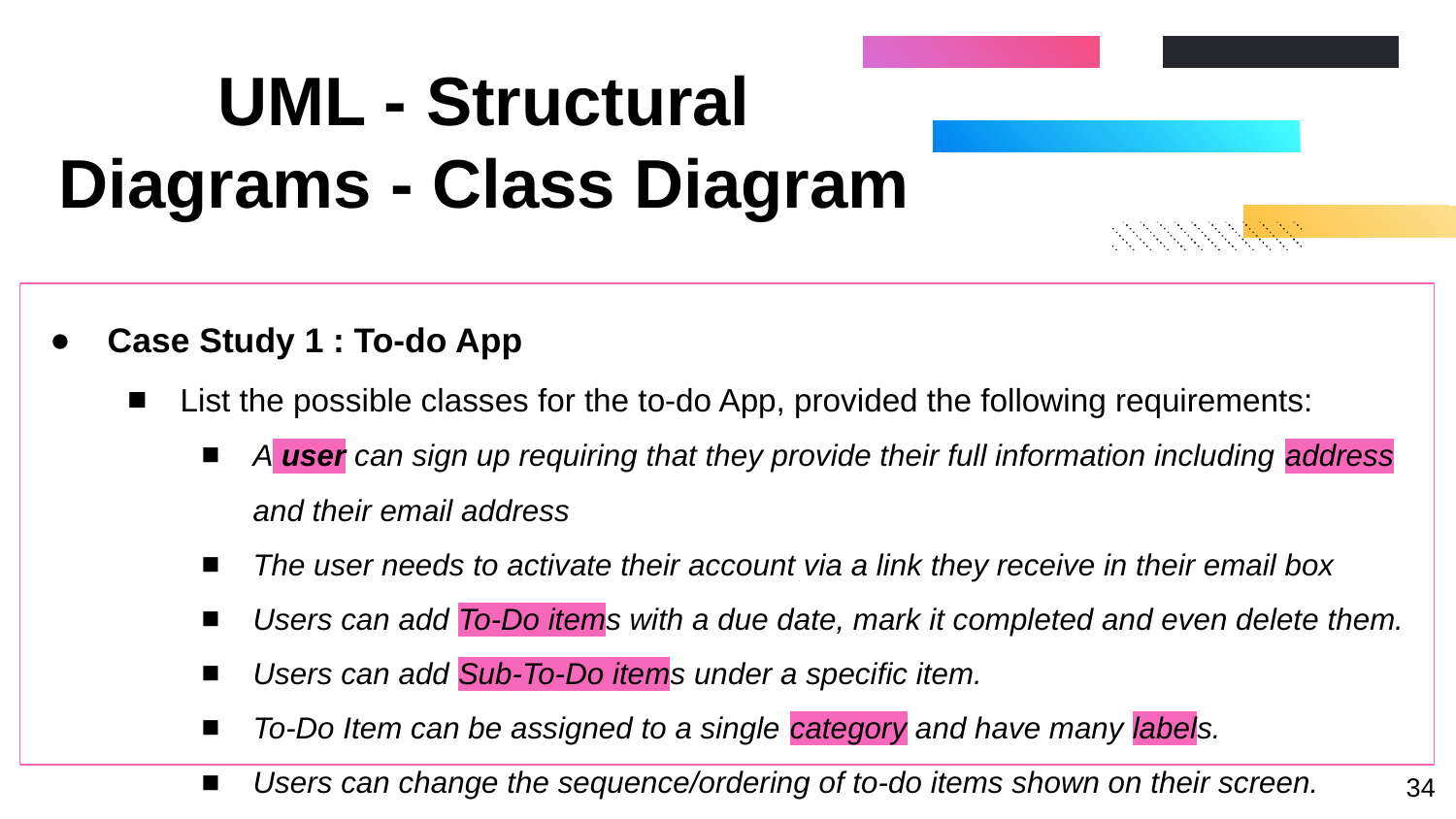

# UML - Structural Diagrams - Class Diagram
Case Study 1 : To-do App
List the possible classes for the to-do App, provided the following requirements:
A user can sign up requiring that they provide their full information including address and their email address
The user needs to activate their account via a link they receive in their email box
Users can add To-Do items with a due date, mark it completed and even delete them.
Users can add Sub-To-Do items under a specific item.
To-Do Item can be assigned to a single category and have many labels.
Users can change the sequence/ordering of to-do items shown on their screen.

34